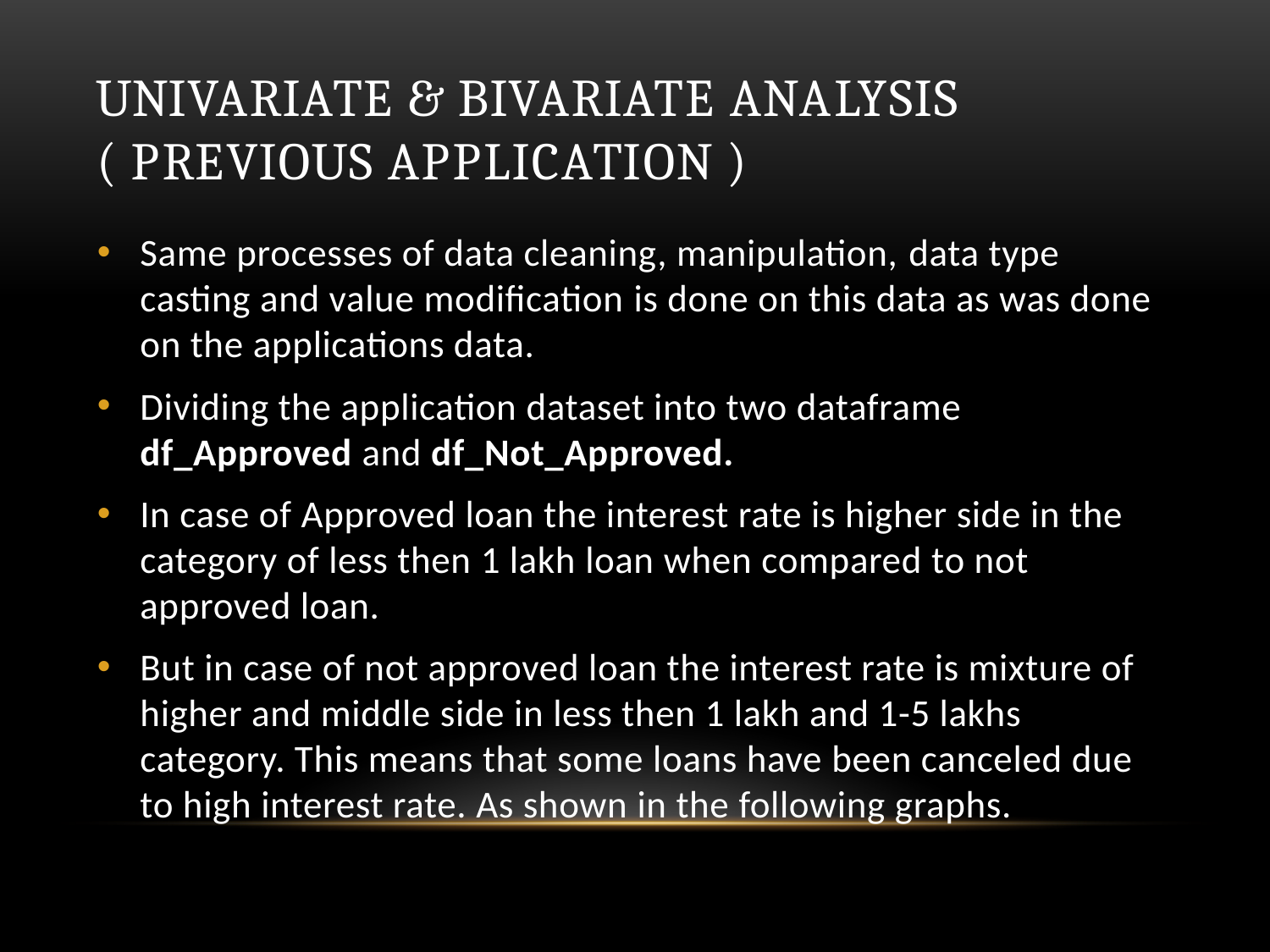

# Univariate & Bivariate Analysis                 ( previous application )
Same processes of data cleaning, manipulation, data type casting and value modification is done on this data as was done on the applications data.
Dividing the application dataset into two dataframe df_Approved and df_Not_Approved.
In case of Approved loan the interest rate is higher side in the category of less then 1 lakh loan when compared to not approved loan.
But in case of not approved loan the interest rate is mixture of higher and middle side in less then 1 lakh and 1-5 lakhs category. This means that some loans have been canceled due to high interest rate. As shown in the following graphs.